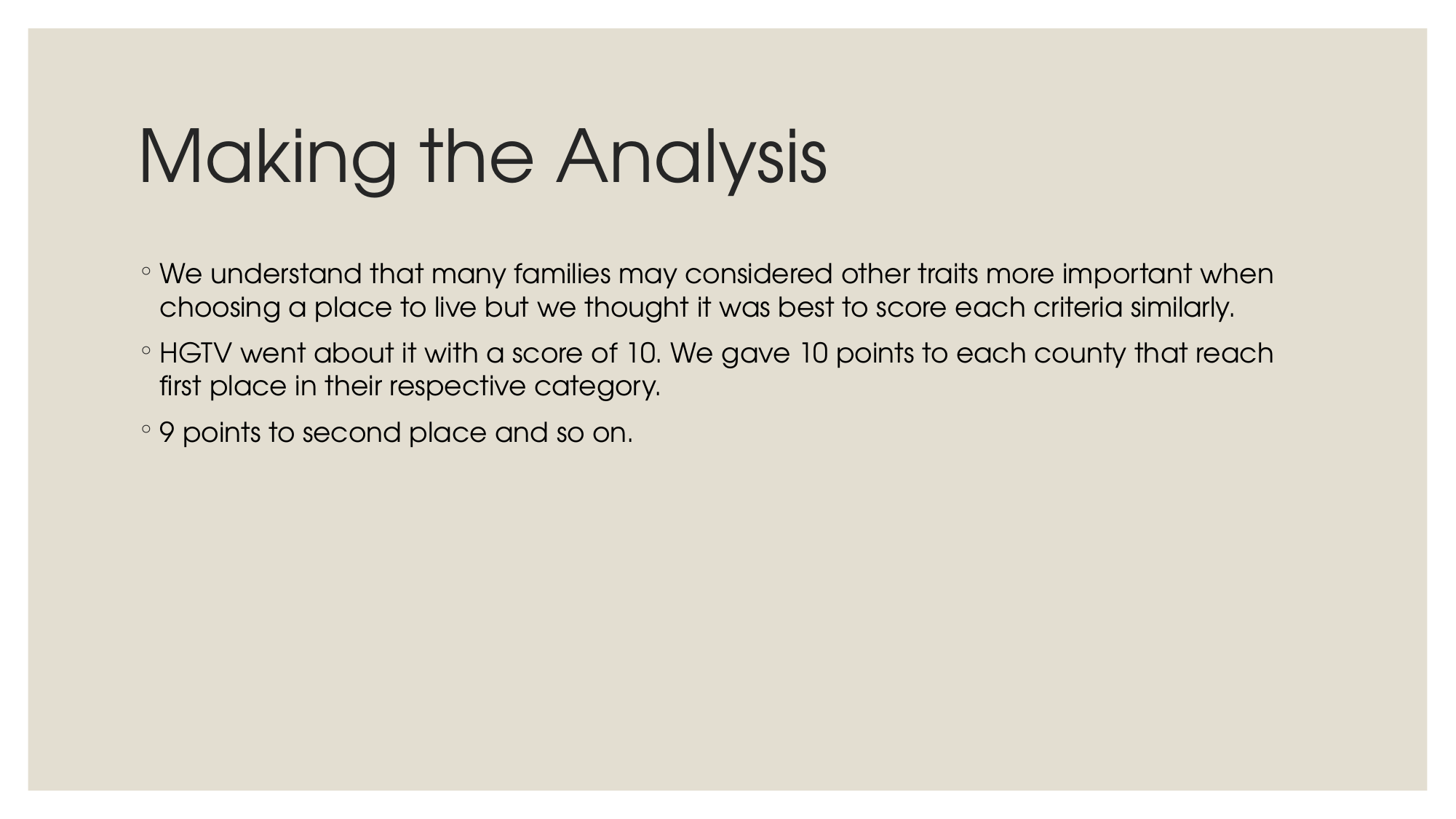

# Making the Analysis
We understand that many families may considered other traits more important when choosing a place to live but we thought it was best to score each criteria similarly.
HGTV went about it with a score of 10. We gave 10 points to each county that reach first place in their respective category.
9 points to second place and so on.